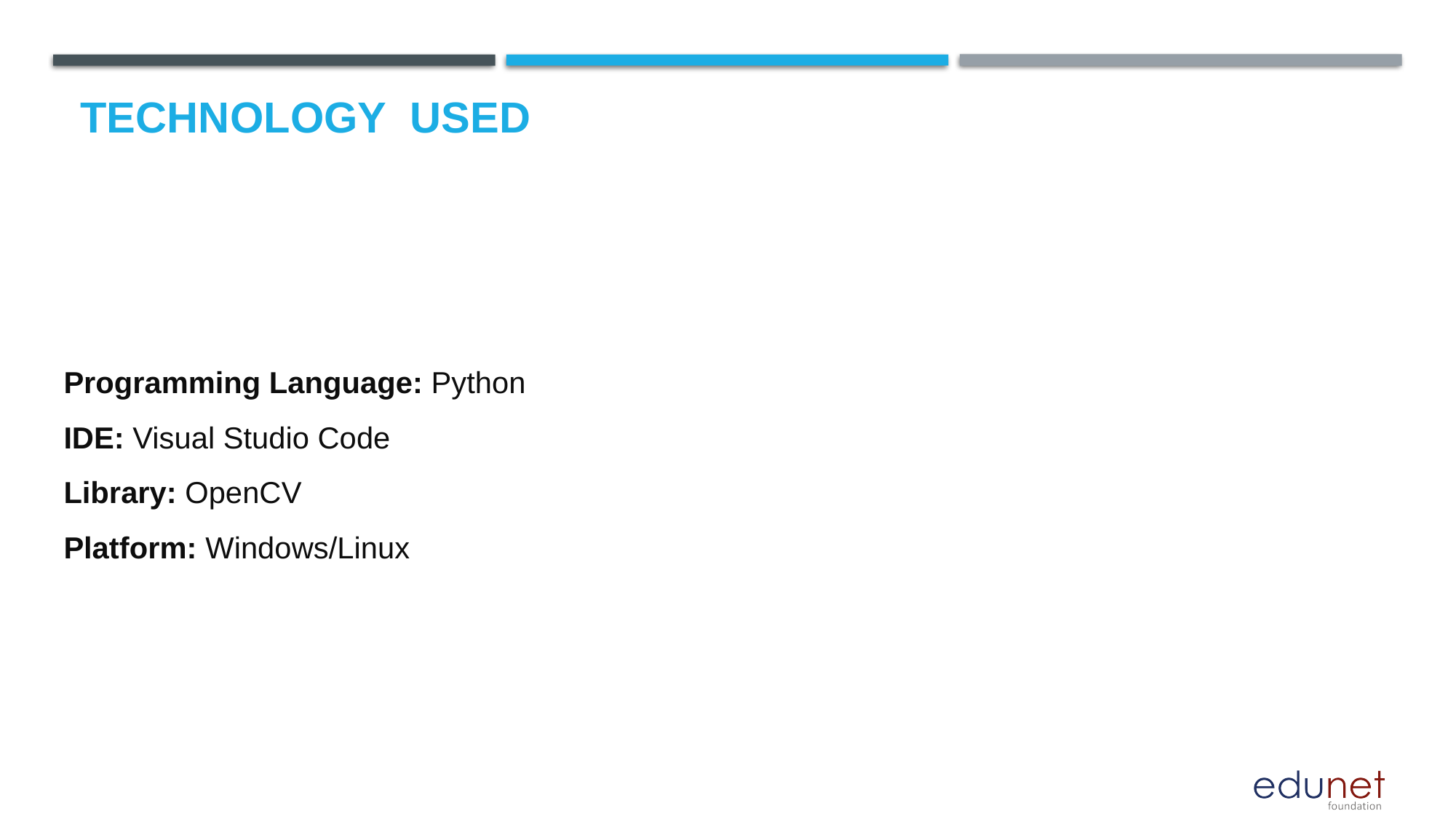

# Technology  used
Programming Language: Python
IDE: Visual Studio Code
Library: OpenCV
Platform: Windows/Linux